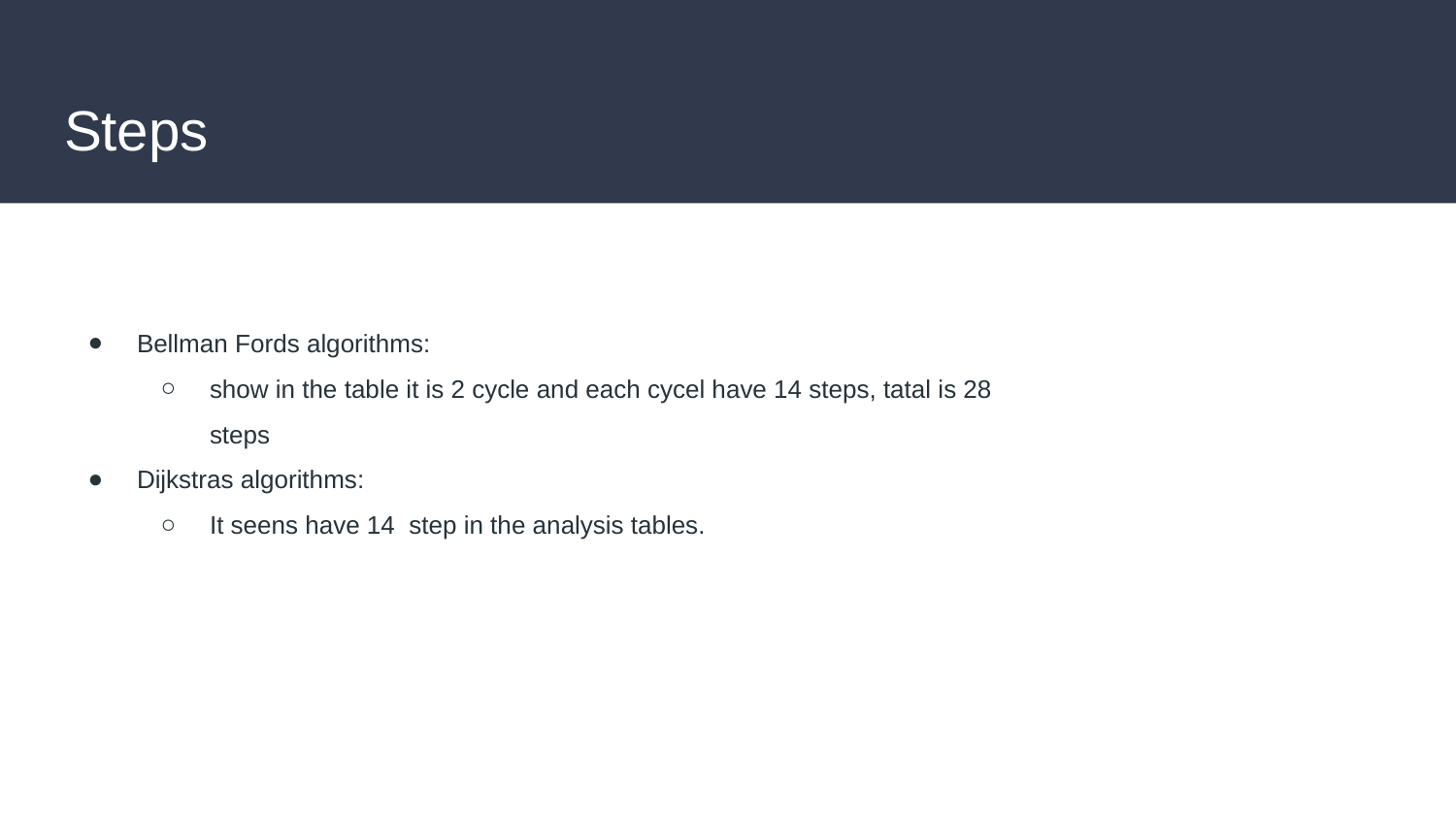

# Steps
Bellman Fords algorithms:
show in the table it is 2 cycle and each cycel have 14 steps, tatal is 28 steps
Dijkstras algorithms:
It seens have 14  step in the analysis tables.